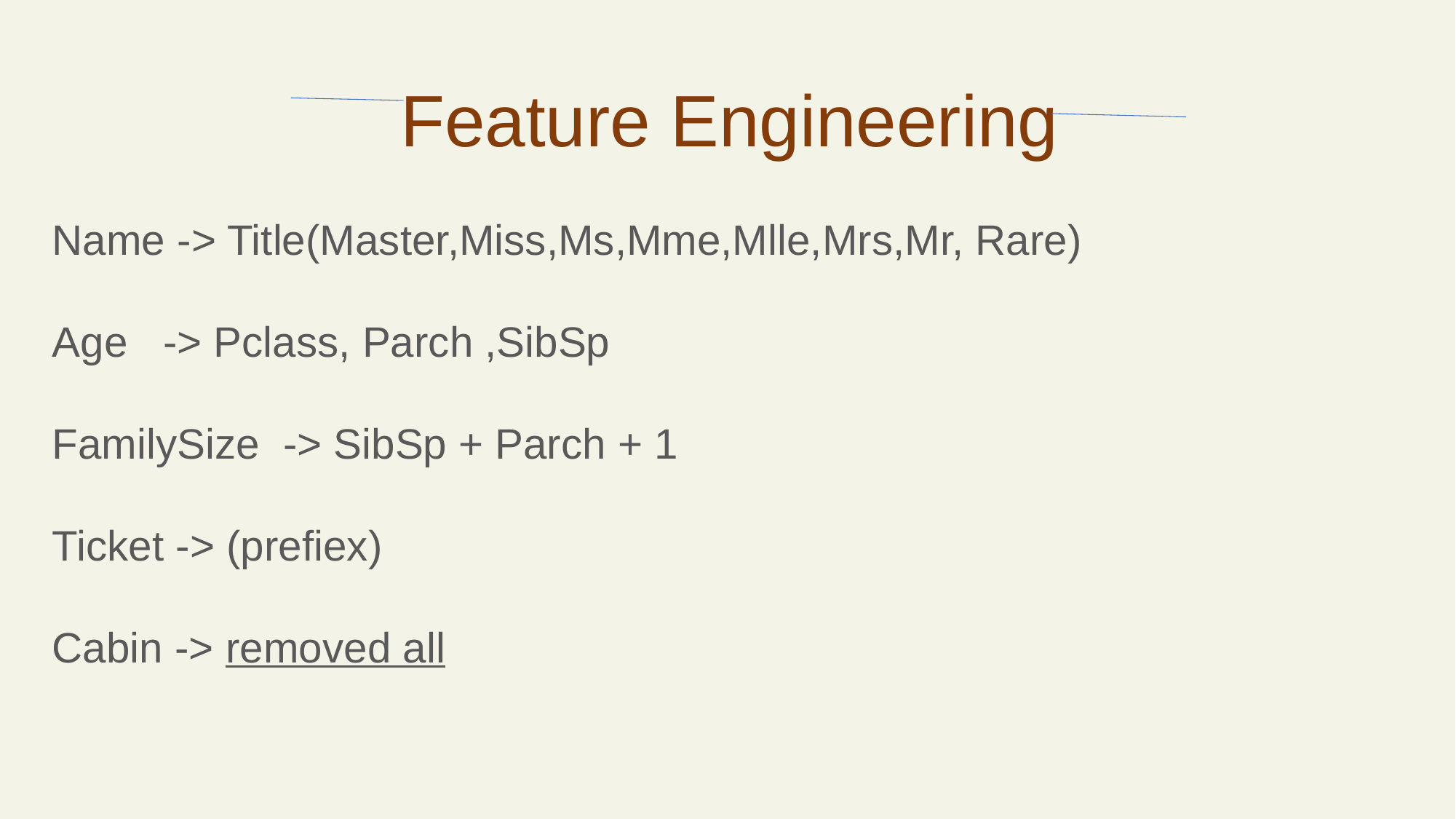

Feature Engineering
Name -> Title(Master,Miss,Ms,Mme,Mlle,Mrs,Mr, Rare)

Age   -> Pclass, Parch ,SibSp

FamilySize  -> SibSp + Parch + 1

Ticket -> (prefiex)

Cabin -> removed all